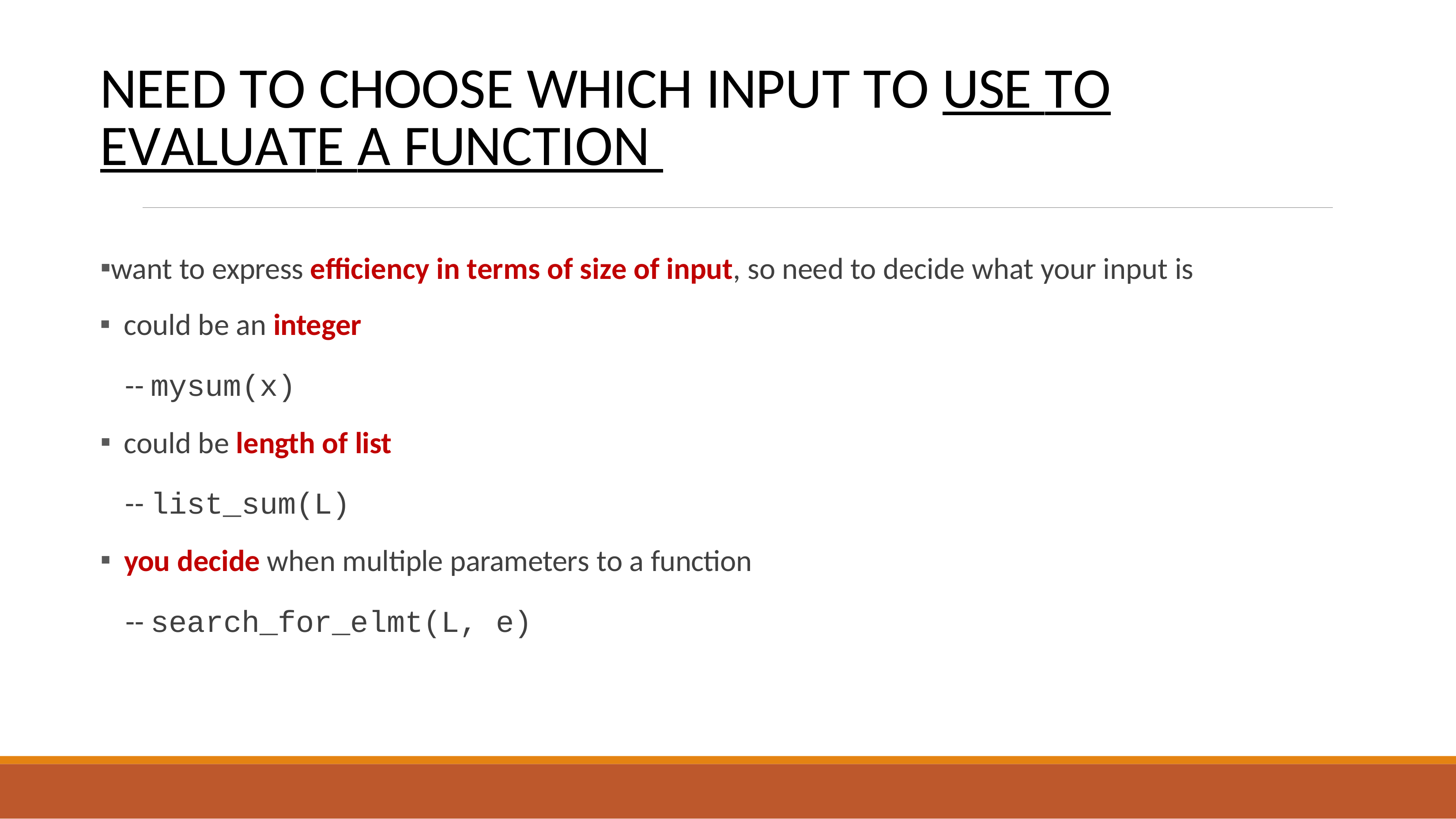

NEED TO CHOOSE WHICH INPUT TO USE TO EVALUATE A FUNCTION
want to express eﬃciency in terms of size of input, so need to decide what your input is
could be an integer
-- mysum(x)
could be length of list
-- list_sum(L)
you decide when multiple parameters to a function
-- search_for_elmt(L, e)
12